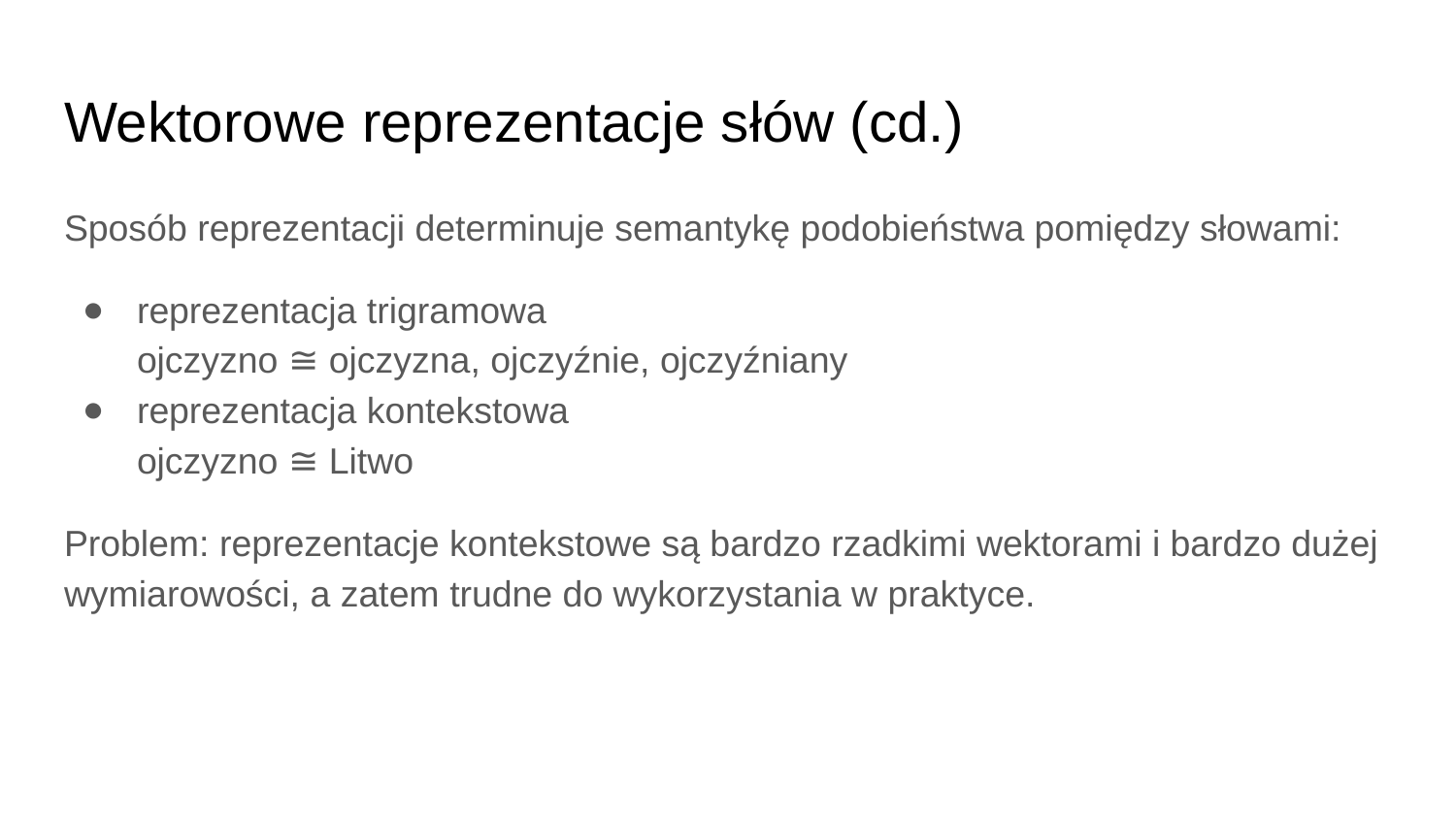

# Wektorowe reprezentacje słów (cd.)
Sposób reprezentacji determinuje semantykę podobieństwa pomiędzy słowami:
reprezentacja trigramowa
ojczyzno ≅ ojczyzna, ojczyźnie, ojczyźniany
reprezentacja kontekstowa
ojczyzno ≅ Litwo
Problem: reprezentacje kontekstowe są bardzo rzadkimi wektorami i bardzo dużej wymiarowości, a zatem trudne do wykorzystania w praktyce.